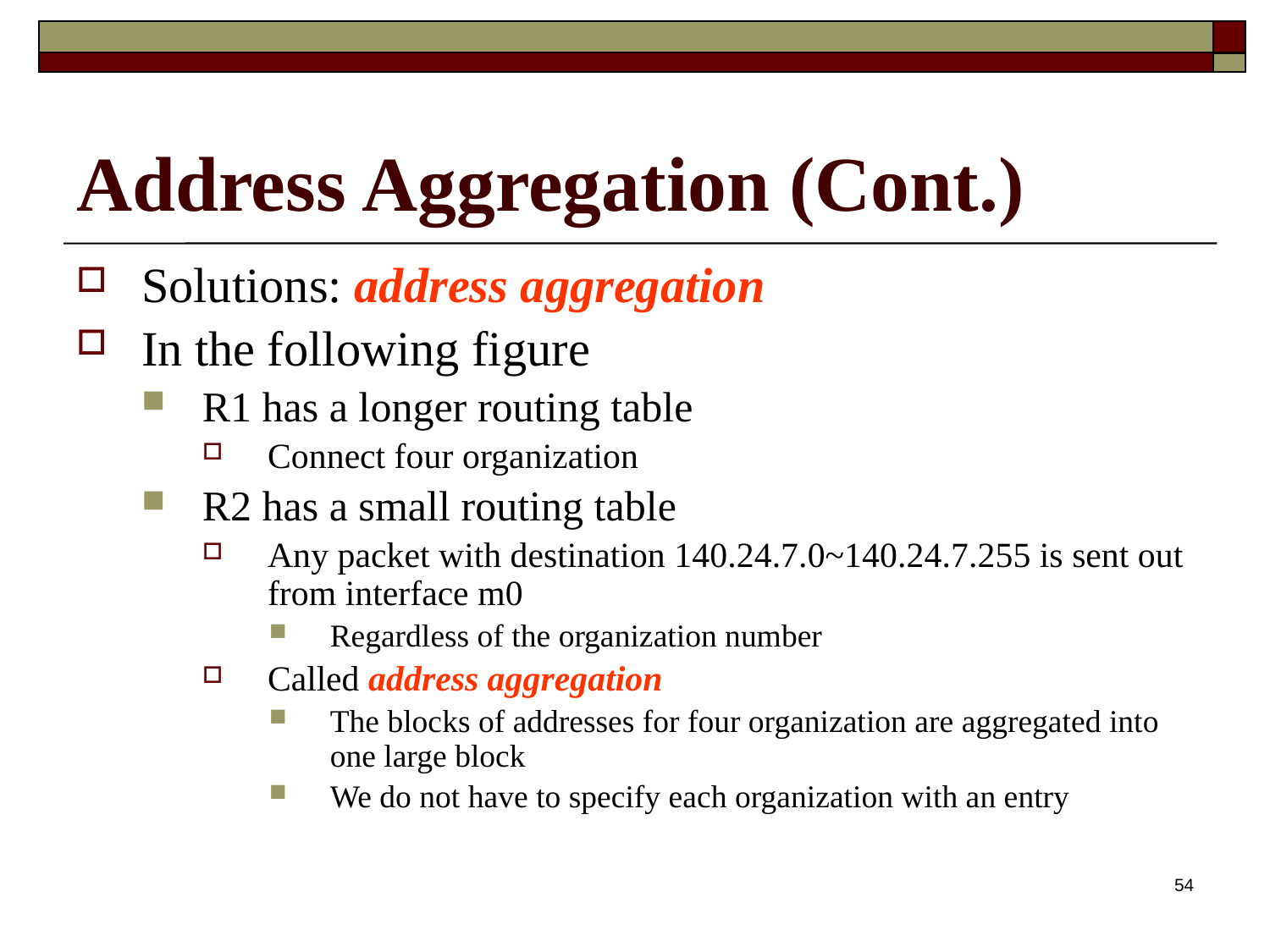

# Address Aggregation (Cont.)
Solutions: address aggregation
In the following figure
R1 has a longer routing table
Connect four organization
R2 has a small routing table
Any packet with destination 140.24.7.0~140.24.7.255 is sent out from interface m0
Regardless of the organization number
Called address aggregation
The blocks of addresses for four organization are aggregated into one large block
We do not have to specify each organization with an entry
54